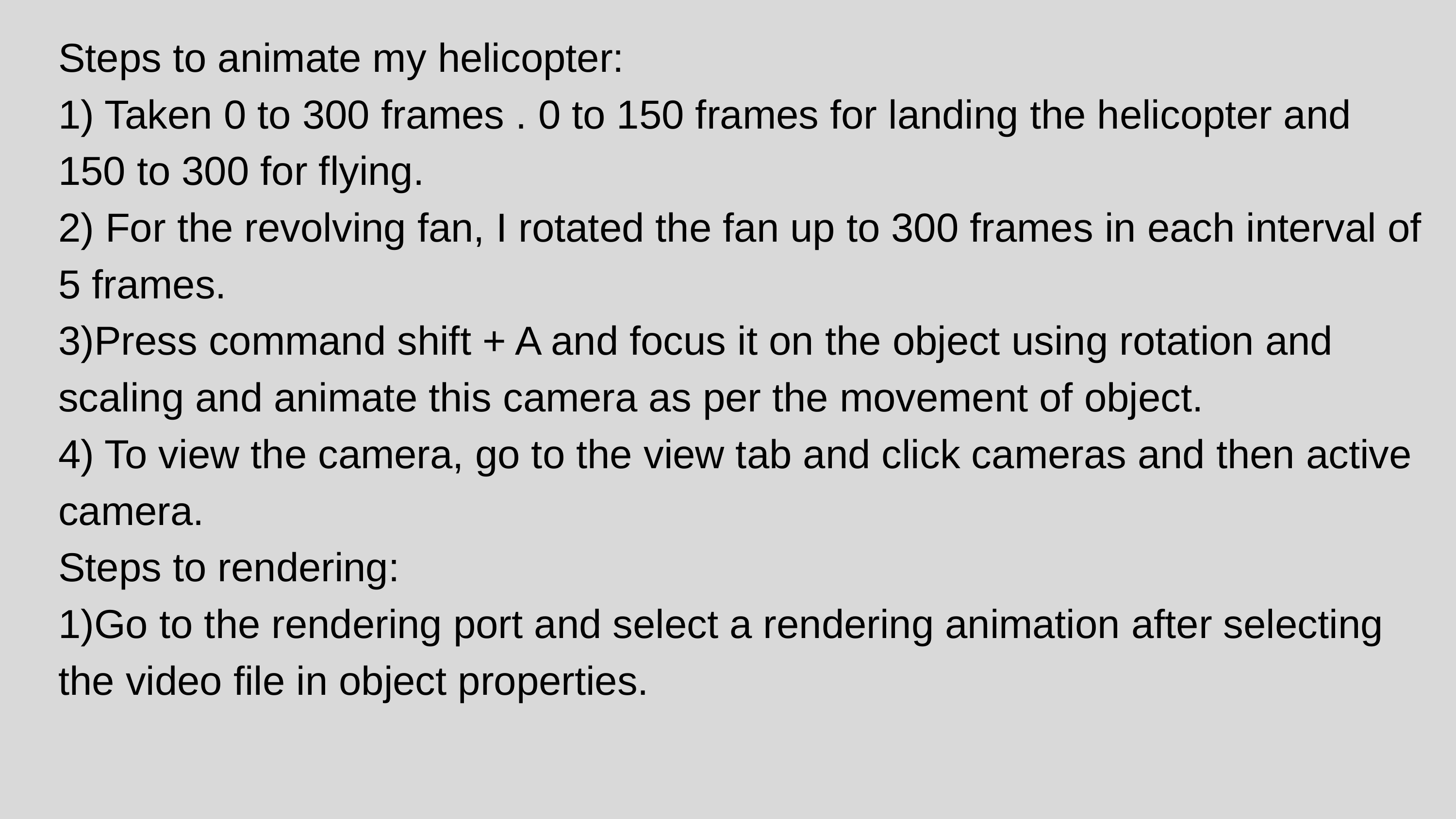

Steps to animate my helicopter:
1) Taken 0 to 300 frames . 0 to 150 frames for landing the helicopter and 150 to 300 for flying.
2) For the revolving fan, I rotated the fan up to 300 frames in each interval of 5 frames.
3)Press command shift + A and focus it on the object using rotation and scaling and animate this camera as per the movement of object.
4) To view the camera, go to the view tab and click cameras and then active camera.
Steps to rendering:
1)Go to the rendering port and select a rendering animation after selecting the video file in object properties.